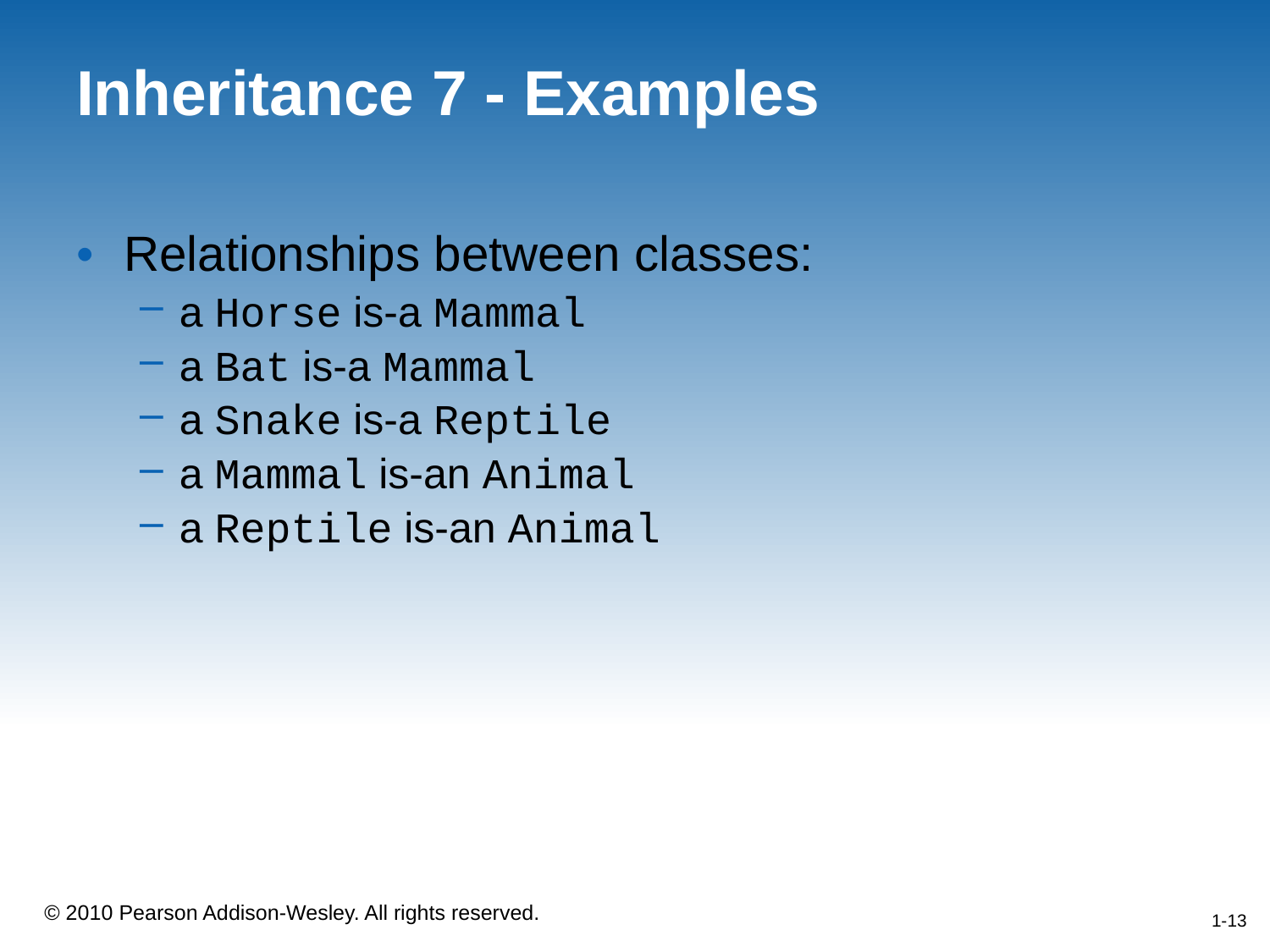

# Inheritance 7 - Examples
Relationships between classes:
a Horse is-a Mammal
a Bat is-a Mammal
a Snake is-a Reptile
a Mammal is-an Animal
a Reptile is-an Animal

1-13